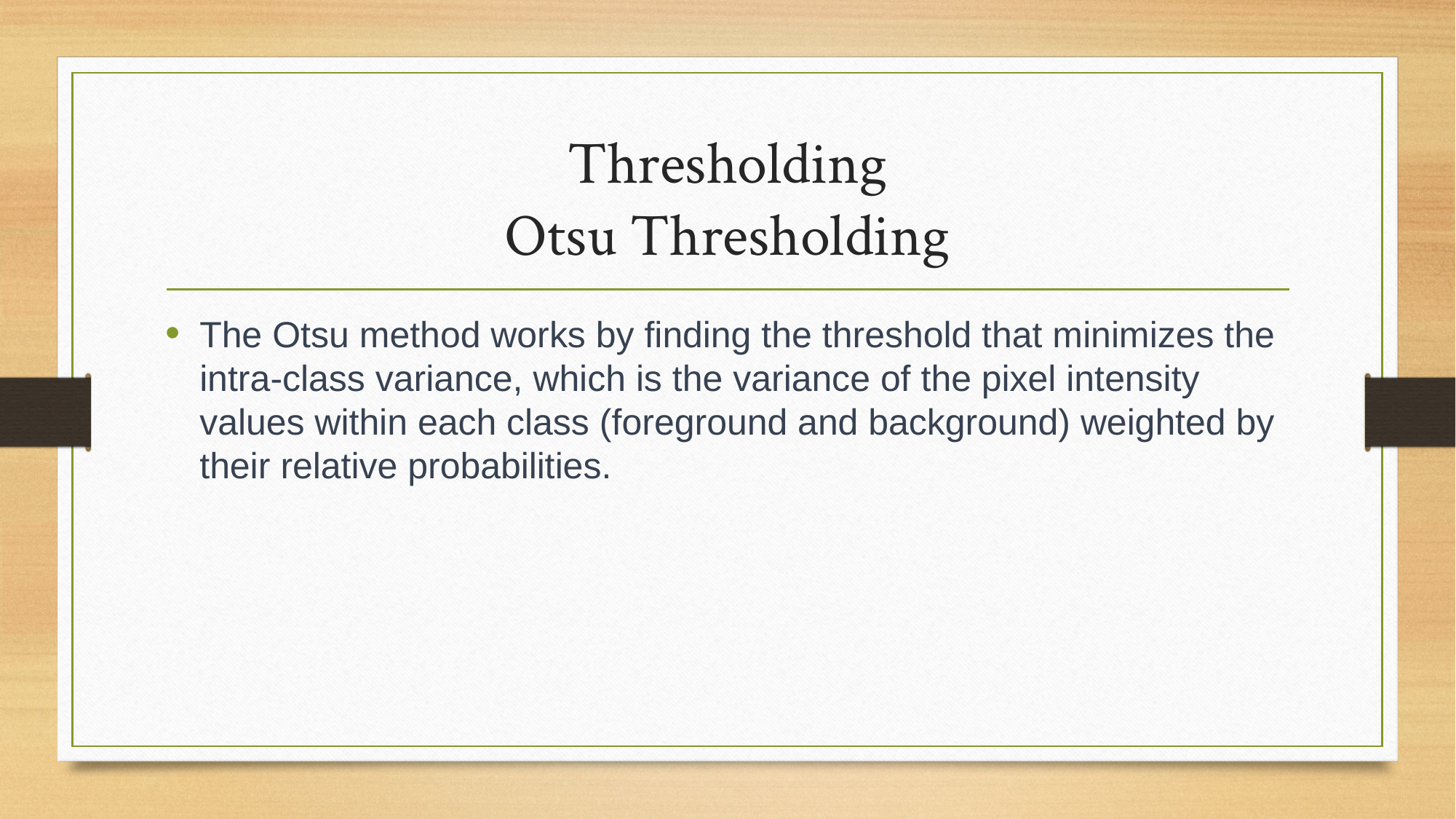

# Thresholding Otsu Thresholding
The Otsu method works by finding the threshold that minimizes the intra-class variance, which is the variance of the pixel intensity values within each class (foreground and background) weighted by their relative probabilities.